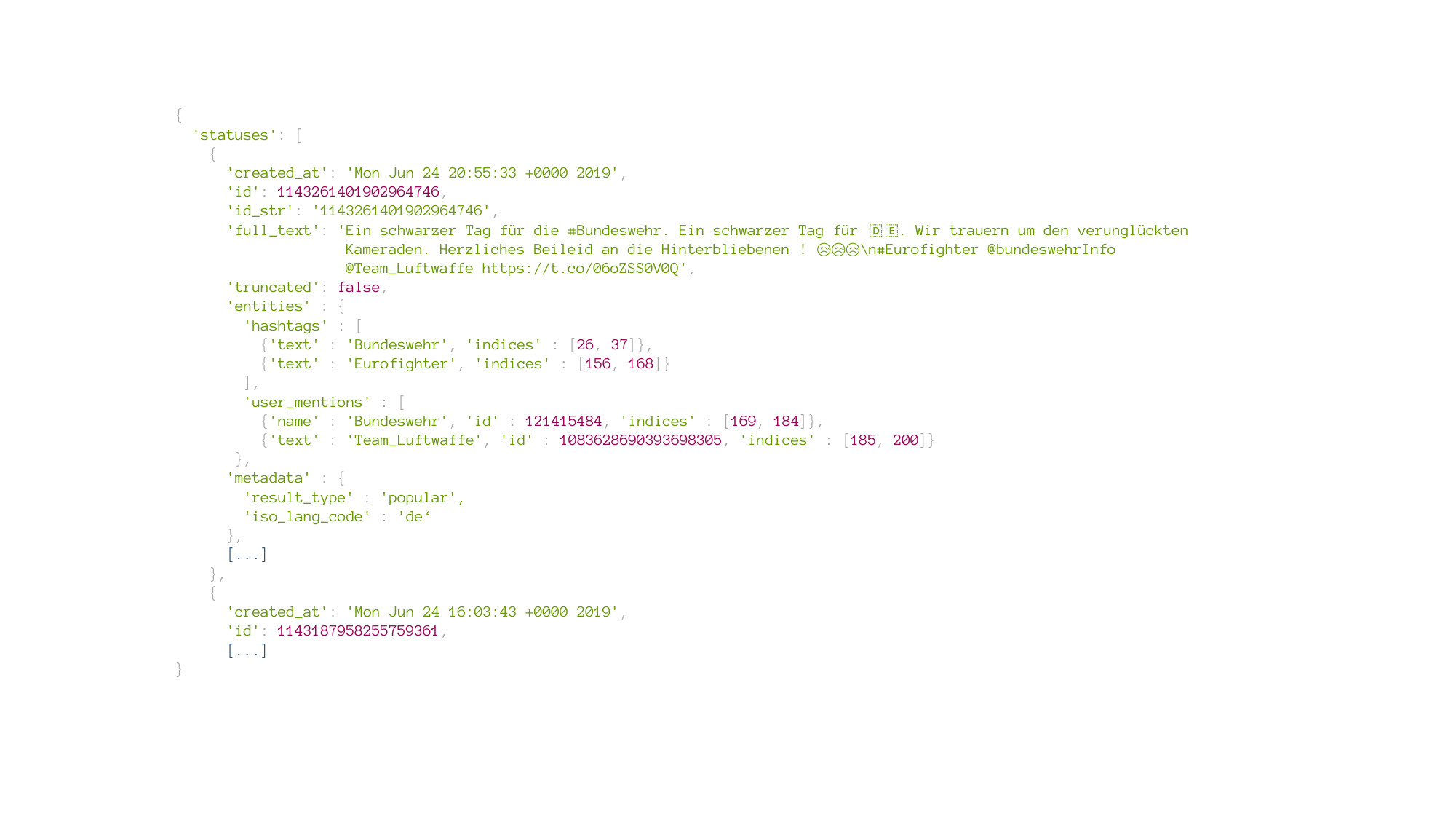

{
  'statuses': [
    {
      'created_at': 'Mon Jun 24 20:55:33 +0000 2019',
      'id': 1143261401902964746,
      'id_str': '1143261401902964746',
      'full_text': 'Ein schwarzer Tag für die #Bundeswehr. Ein schwarzer Tag für 🇩🇪. Wir trauern um den verunglückten
                    Kameraden. Herzliches Beileid an die Hinterbliebenen ! 😥😥😥\n#Eurofighter @bundeswehrInfo
                    @Team_Luftwaffe https://t.co/06oZSS0V0Q',
      'truncated': false,
      'entities' : {
        'hashtags' : [
          {'text' : 'Bundeswehr', 'indices' : [26, 37]},
          {'text' : 'Eurofighter', 'indices' : [156, 168]}
        ],
        'user_mentions' : [
          {'name' : 'Bundeswehr', 'id' : 121415484, 'indices' : [169, 184]},
          {'text' : 'Team_Luftwaffe', 'id' : 1083628690393698305, 'indices' : [185, 200]}
       },
      'metadata' : {
        'result_type' : 'popular',
        'iso_lang_code' : 'de‘
      },
      [...]
    },
    {
      'created_at': 'Mon Jun 24 16:03:43 +0000 2019',
      'id': 1143187958255759361,
      [...]
}